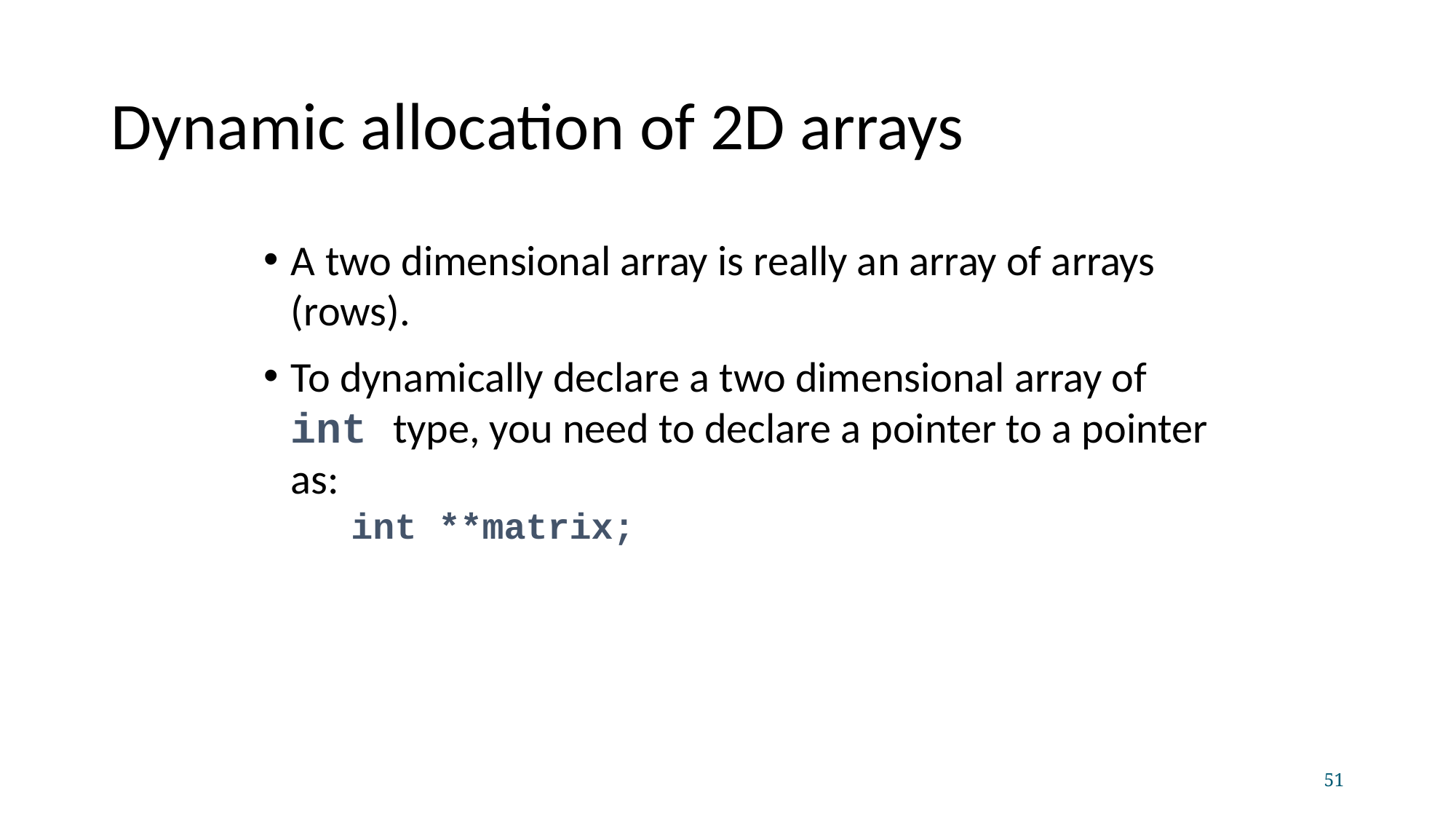

Dynamic allocation of 2D arrays
A two dimensional array is really an array of arrays (rows).
To dynamically declare a two dimensional array of int type, you need to declare a pointer to a pointer as:
    int **matrix;
51